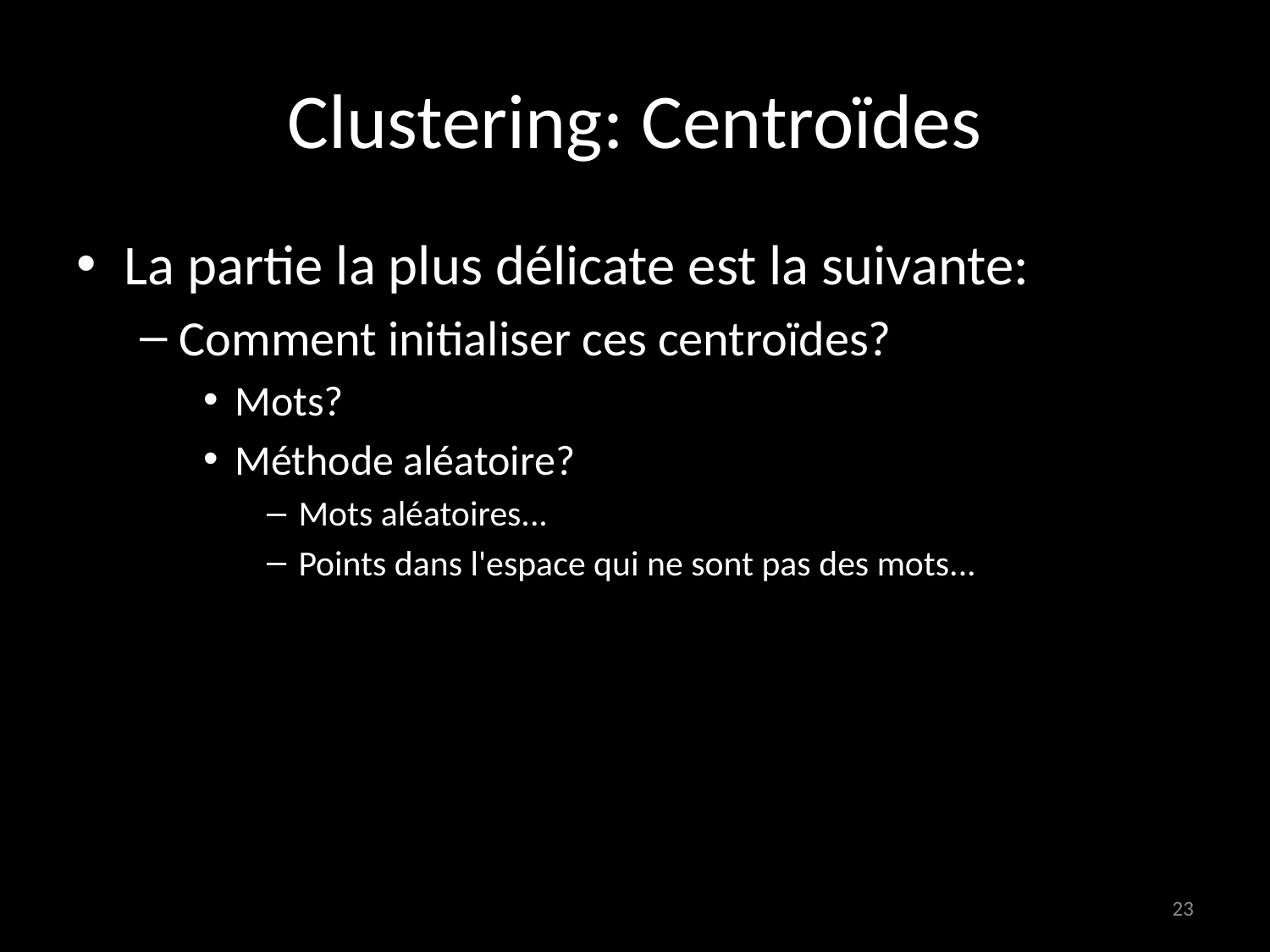

# Clustering: Centroïdes
La partie la plus délicate est la suivante:
Comment initialiser ces centroïdes?
Mots?
Méthode aléatoire?
Mots aléatoires...
Points dans l'espace qui ne sont pas des mots...

23